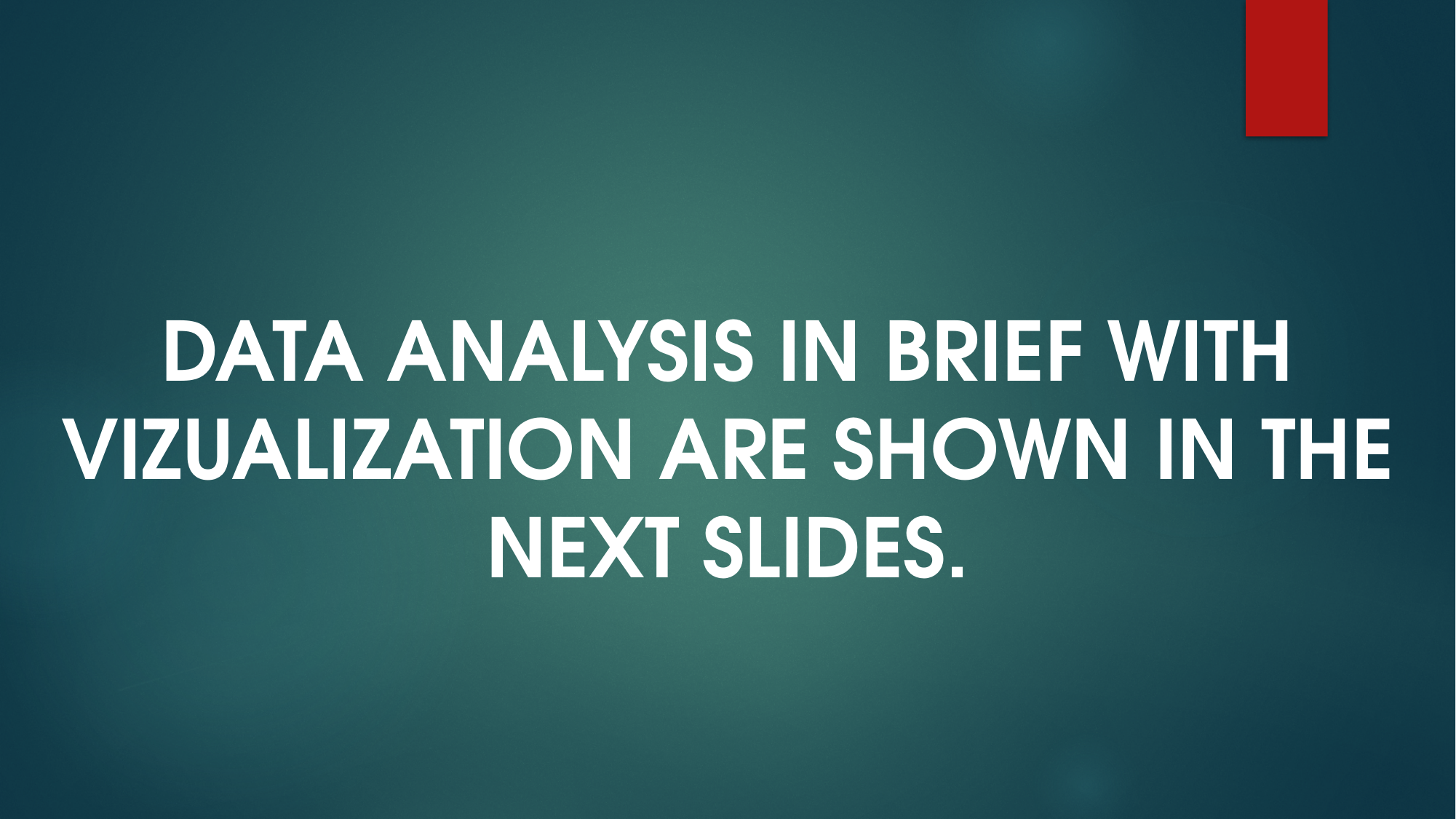

DATA ANALYSIS IN BRIEF WITH VIZUALIZATION ARE SHOWN IN THE NEXT SLIDES.